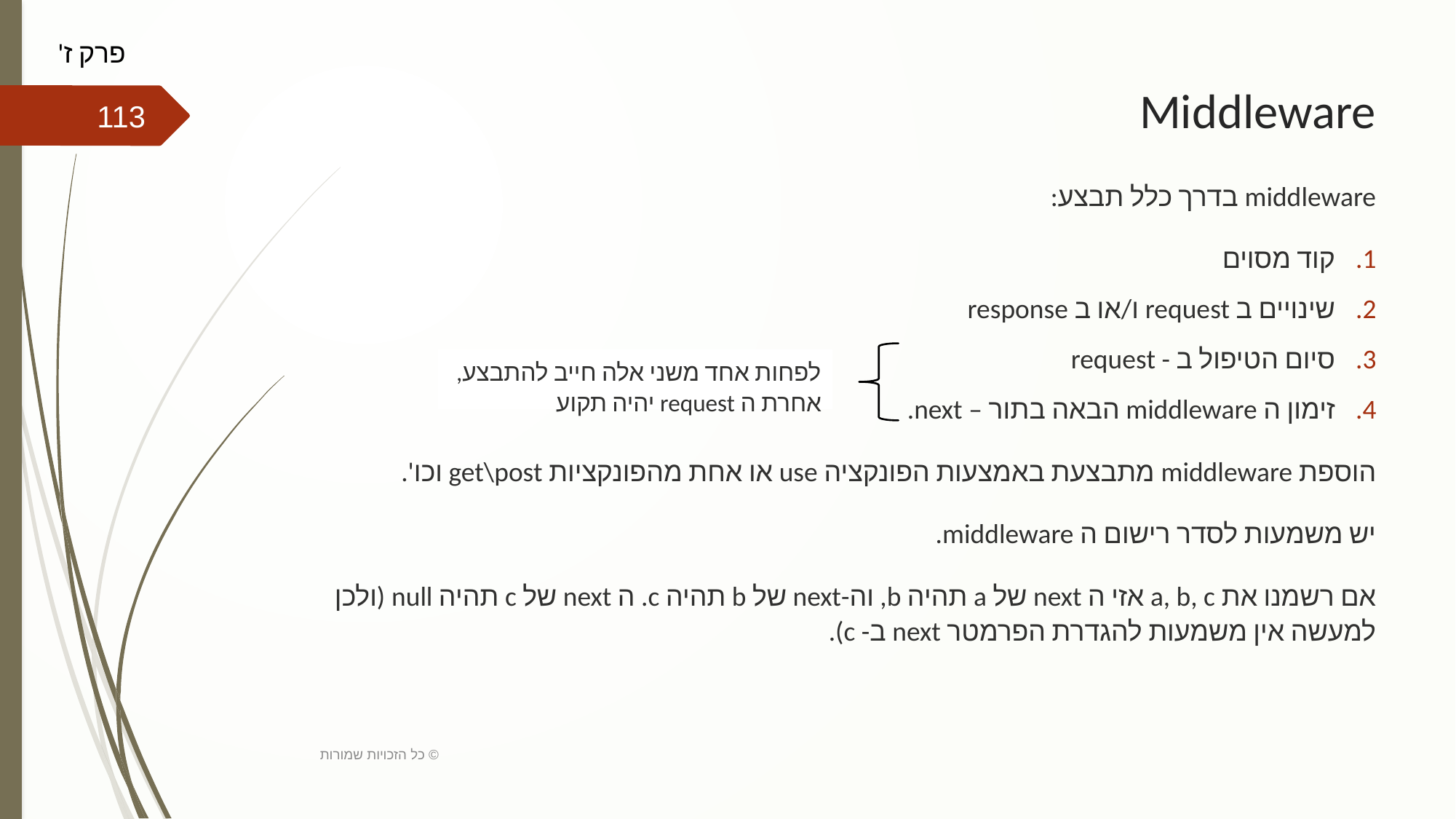

פרק ז'
# Middleware
113
middleware בדרך כלל תבצע:
קוד מסוים
שינויים ב request ו/או ב response
סיום הטיפול ב - request
זימון ה middleware הבאה בתור – next.
הוספת middleware מתבצעת באמצעות הפונקציה use או אחת מהפונקציות get\post וכו'.
יש משמעות לסדר רישום ה middleware.
אם רשמנו את a, b, c אזי ה next של a תהיה b, וה-next של b תהיה c. ה next של c תהיה null (ולכן למעשה אין משמעות להגדרת הפרמטר next ב- c).

לפחות אחד משני אלה חייב להתבצע, אחרת ה request יהיה תקוע
כל הזכויות שמורות ©